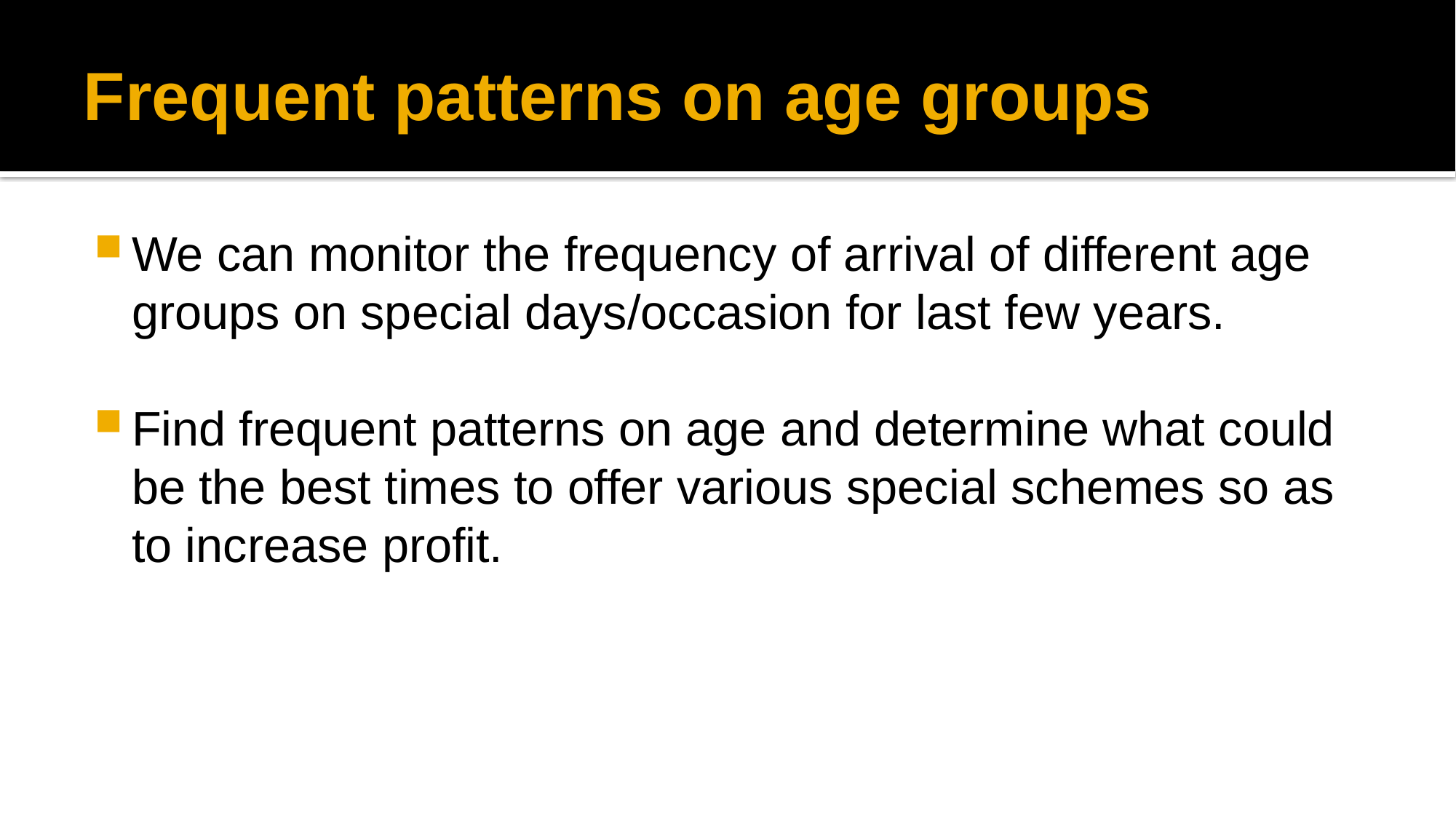

# Frequent patterns on age groups
We can monitor the frequency of arrival of different age groups on special days/occasion for last few years.

Find frequent patterns on age and determine what could be the best times to offer various special schemes so as to increase profit.